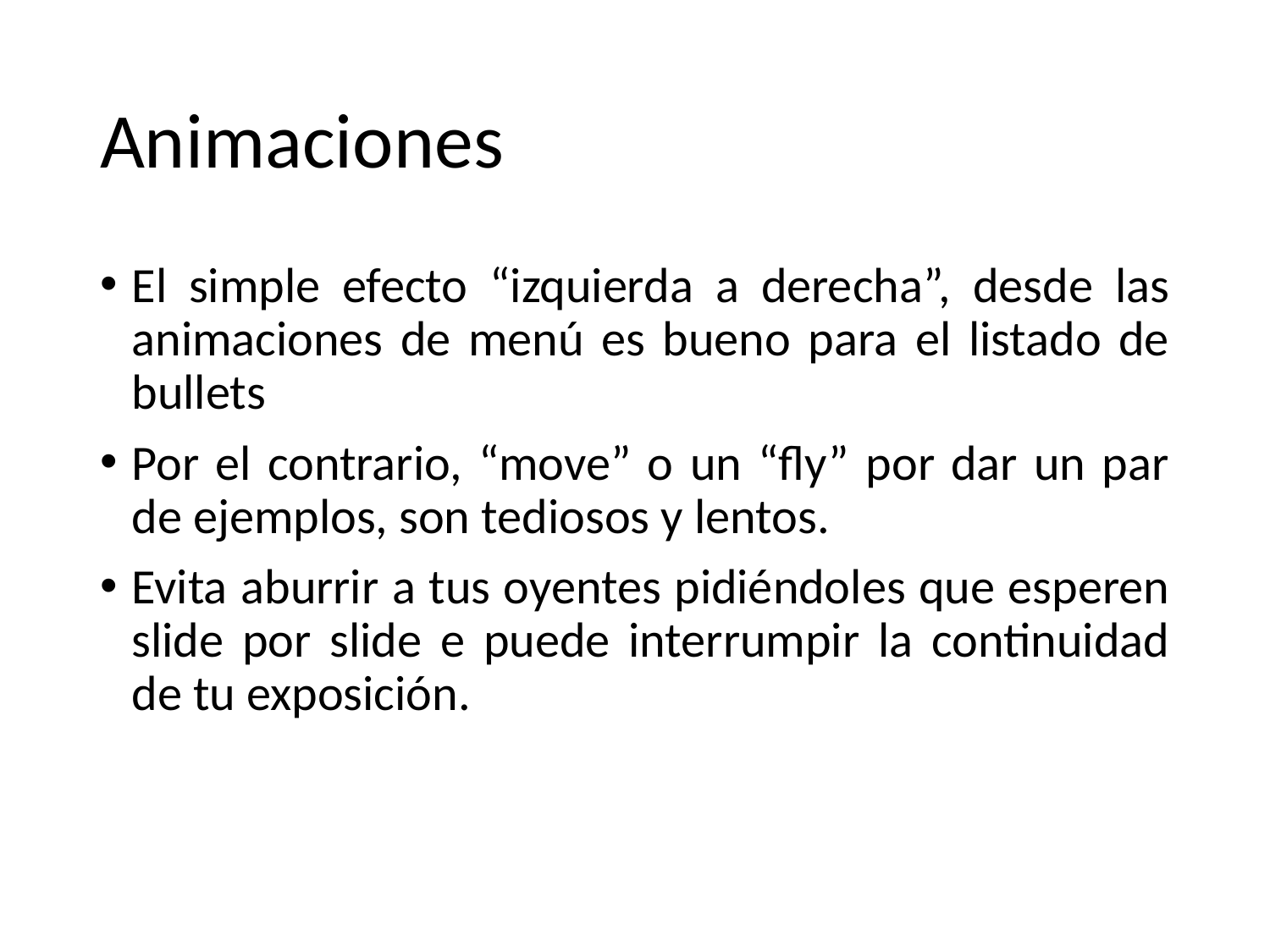

# Animaciones
El simple efecto “izquierda a derecha”, desde las animaciones de menú es bueno para el listado de bullets
Por el contrario, “move” o un “fly” por dar un par de ejemplos, son tediosos y lentos.
Evita aburrir a tus oyentes pidiéndoles que esperen slide por slide e puede interrumpir la continuidad de tu exposición.